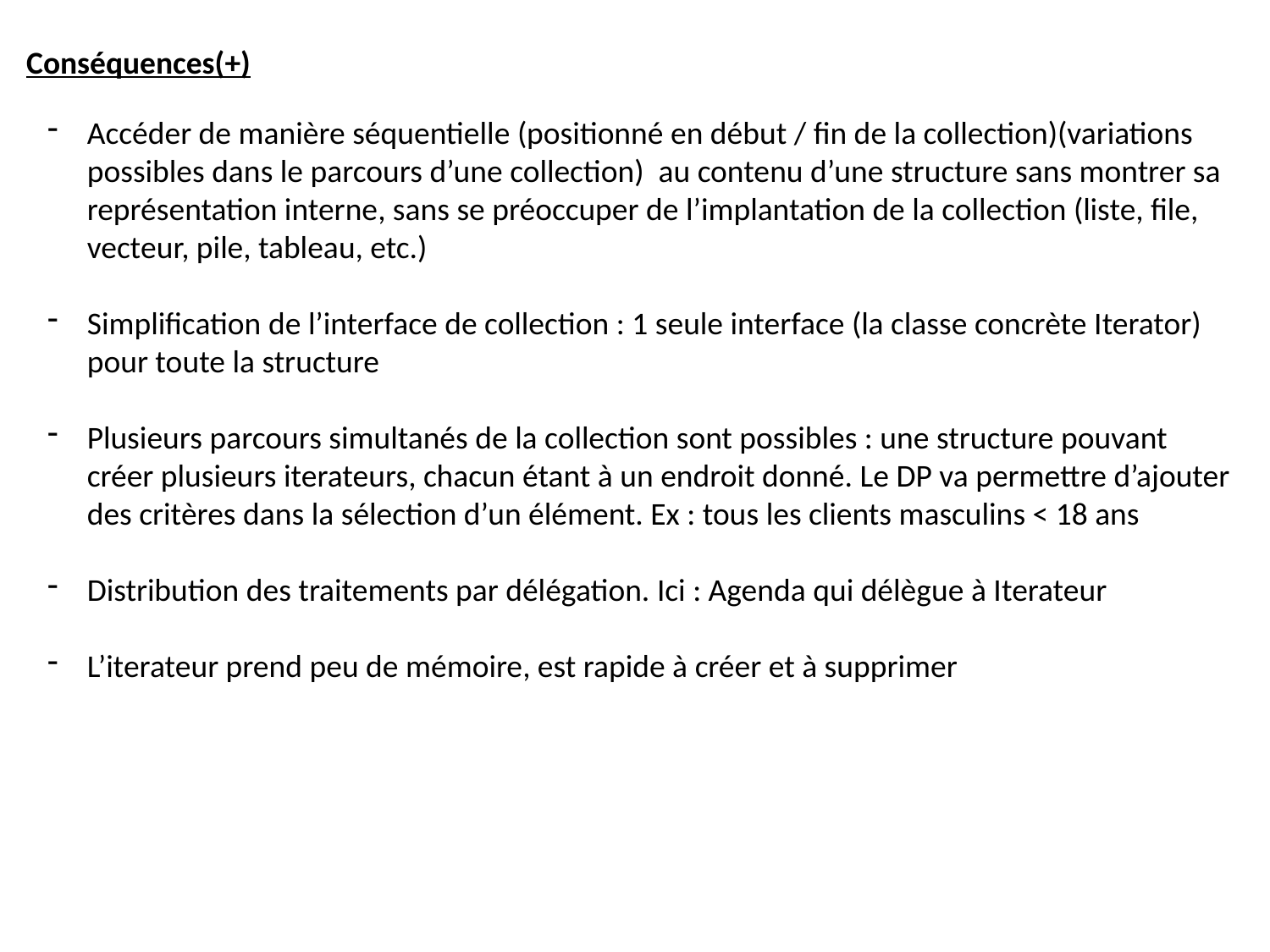

Conséquences(+)
Accéder de manière séquentielle (positionné en début / fin de la collection)(variations possibles dans le parcours d’une collection)  au contenu d’une structure sans montrer sa représentation interne, sans se préoccuper de l’implantation de la collection (liste, file, vecteur, pile, tableau, etc.)

Simplification de l’interface de collection : 1 seule interface (la classe concrète Iterator) pour toute la structure

Plusieurs parcours simultanés de la collection sont possibles : une structure pouvant créer plusieurs iterateurs, chacun étant à un endroit donné. Le DP va permettre d’ajouter des critères dans la sélection d’un élément. Ex : tous les clients masculins < 18 ans

Distribution des traitements par délégation. Ici : Agenda qui délègue à Iterateur

L’iterateur prend peu de mémoire, est rapide à créer et à supprimer